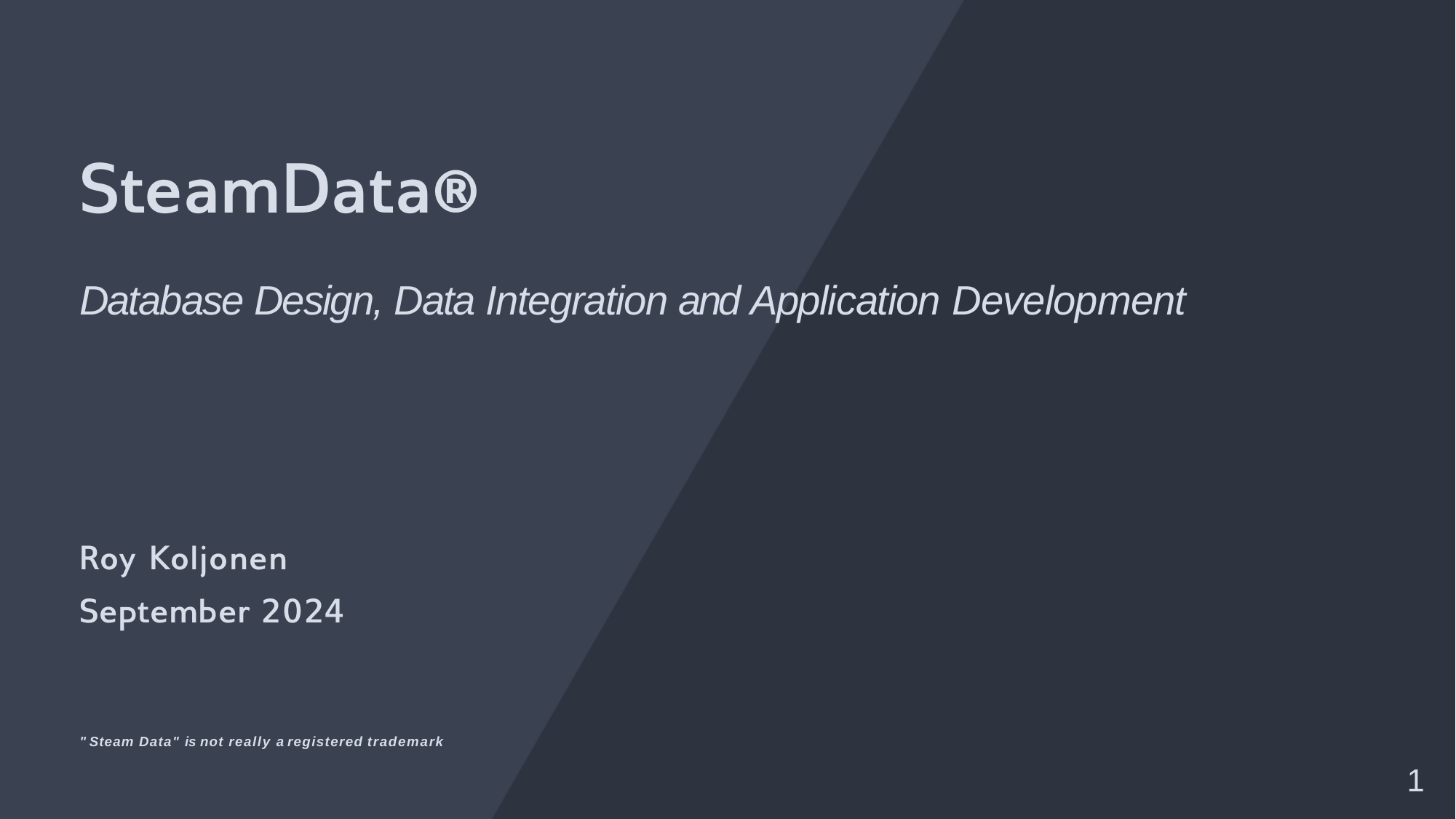

# SteamData®
Database Design, Data Integration and Application Development
Roy Koljonen  September 2024
" Steam Data" is not really a registered trademark
1